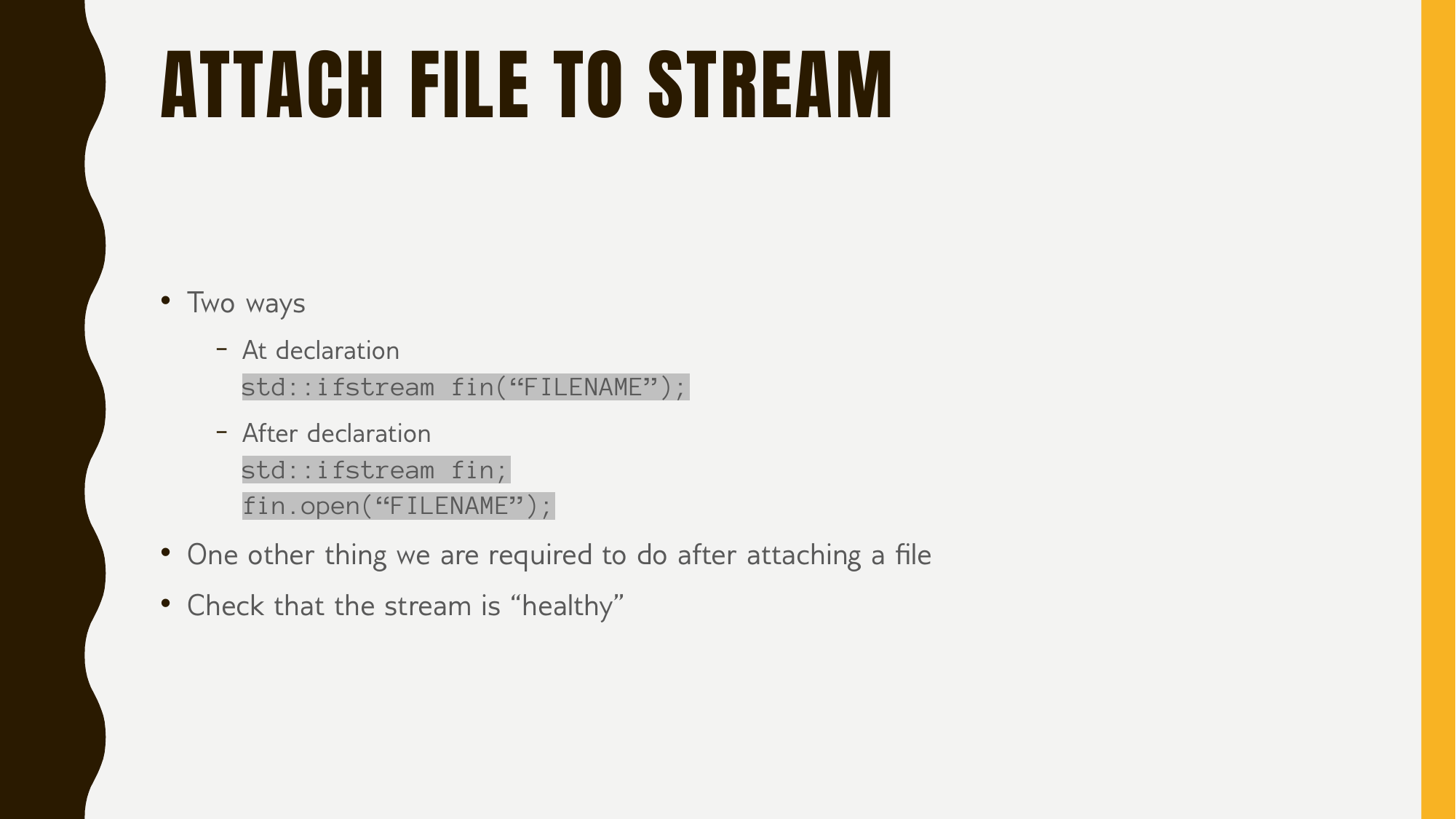

# Attach File to Stream
Two ways
At declaration
std::ifstream fin(“FILENAME”);
After declaration
std::ifstream fin;
fin.open(“FILENAME”);
One other thing we are required to do after attaching a file
Check that the stream is “healthy”